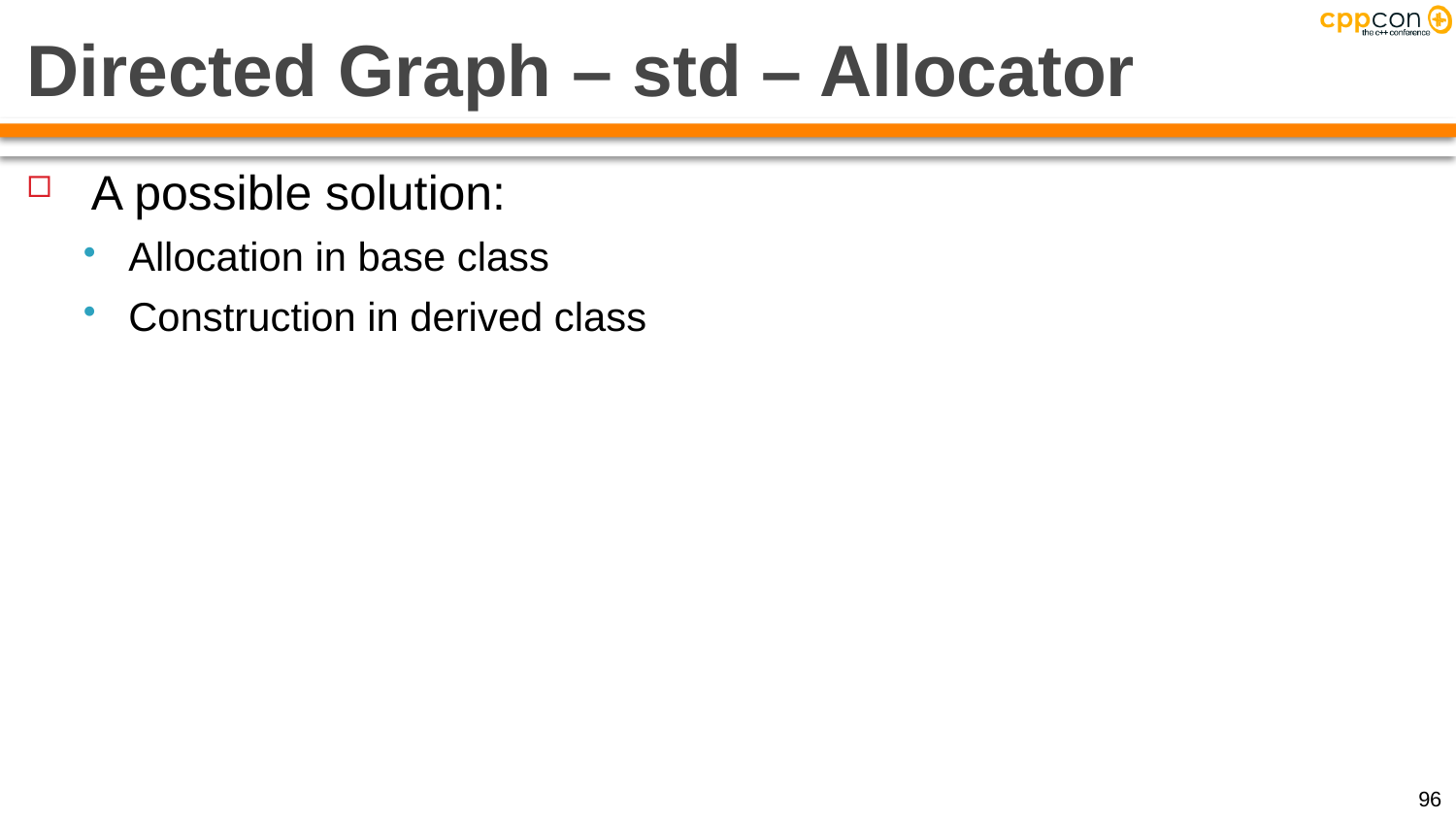

# Directed Graph – std – Allocator
 A possible solution:
Allocation in base class
Construction in derived class